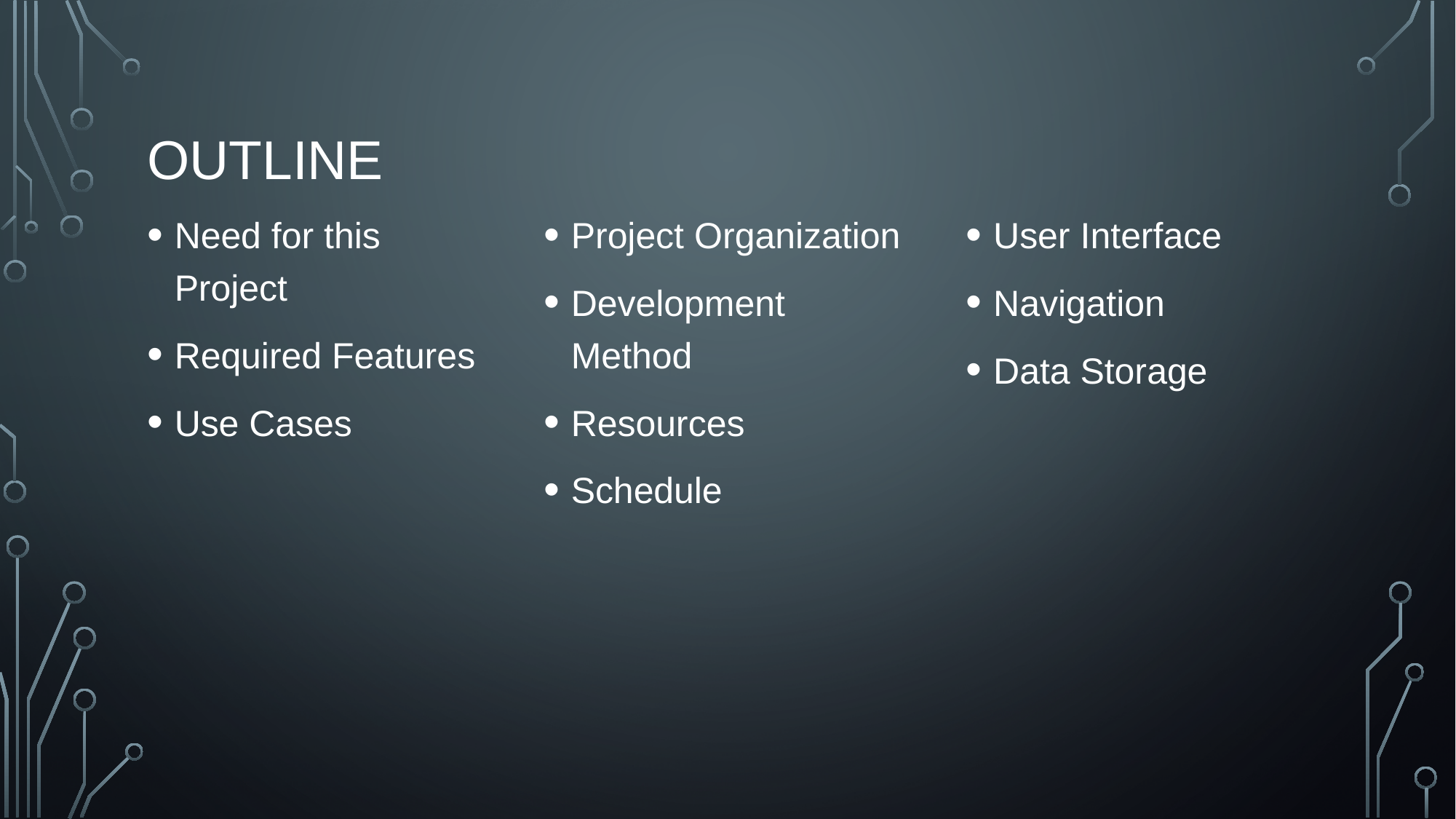

# outline
Need for this Project
Required Features
Use Cases

Project Organization
Development Method
Resources
Schedule

User Interface
Navigation
Data Storage